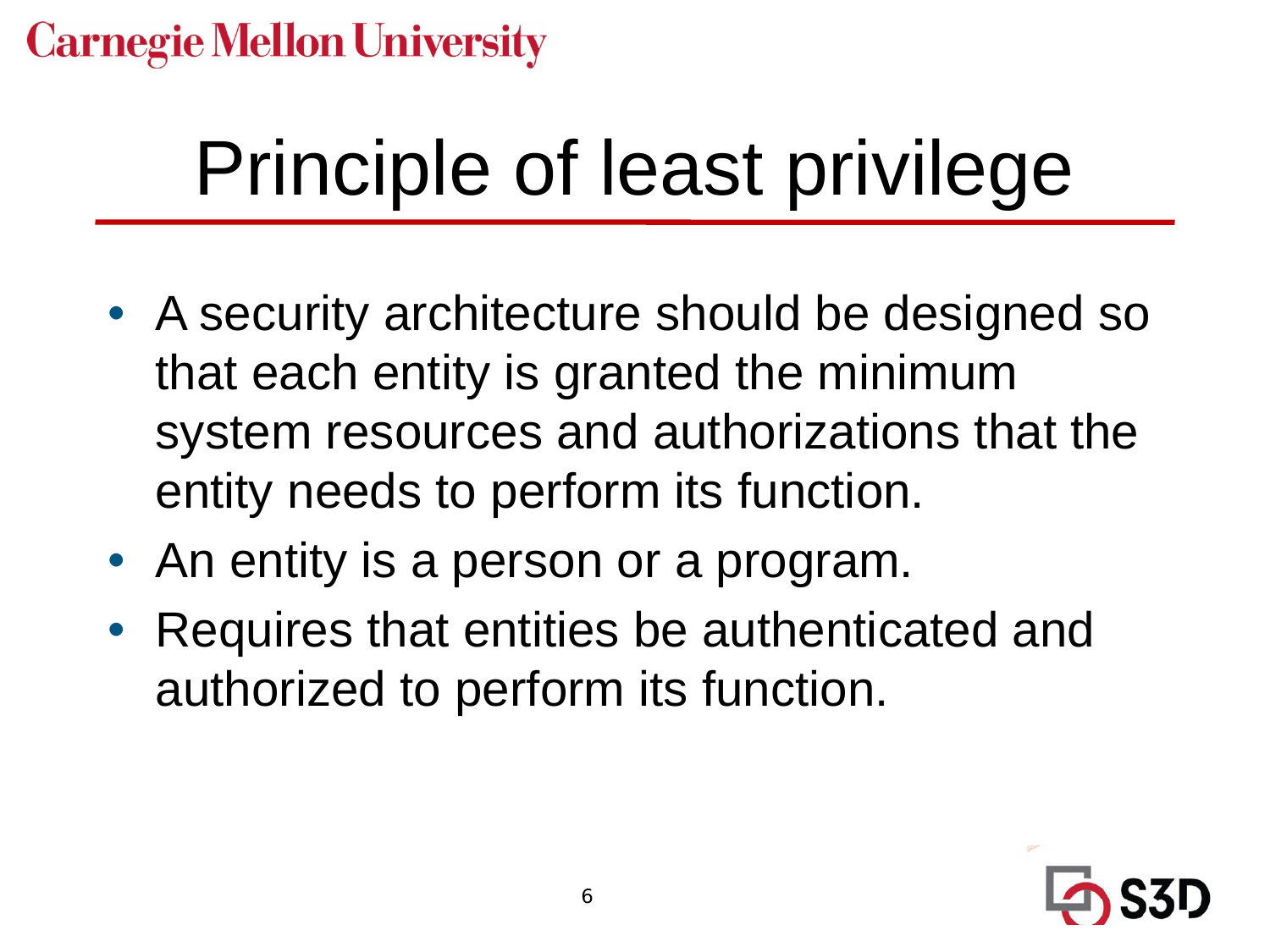

# Principle of least privilege
A security architecture should be designed so that each entity is granted the minimum system resources and authorizations that the entity needs to perform its function.
An entity is a person or a program.
Requires that entities be authenticated and authorized to perform its function.